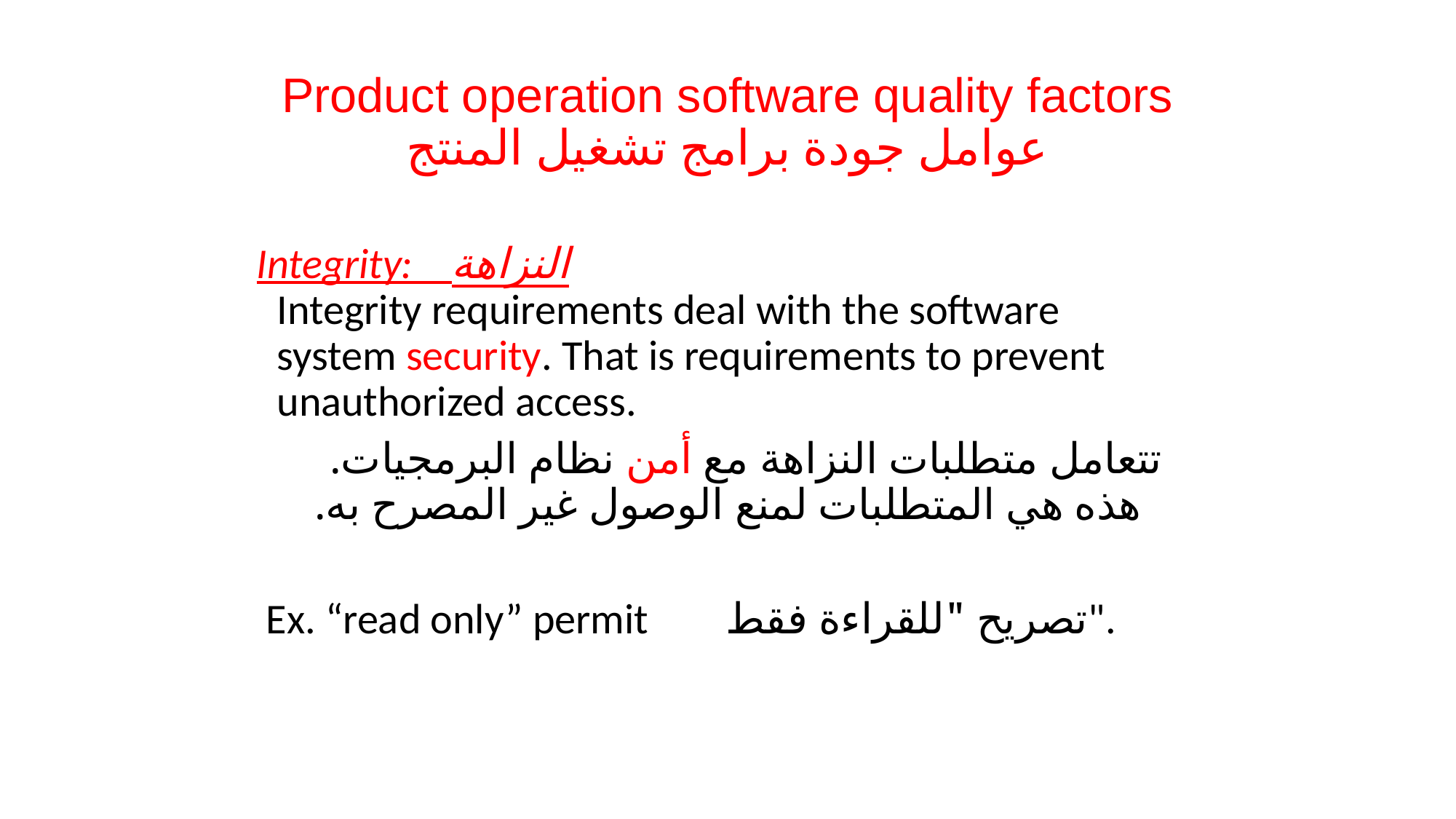

# Product operation software quality factors عوامل جودة برامج تشغيل المنتج
Integrity:    النزاهة
Integrity requirements deal with the software system security. That is requirements to prevent unauthorized access.
تتعامل متطلبات النزاهة مع أمن نظام البرمجيات. هذه هي المتطلبات لمنع الوصول غير المصرح به.

 Ex. “read only” permit        تصريح "للقراءة فقط".